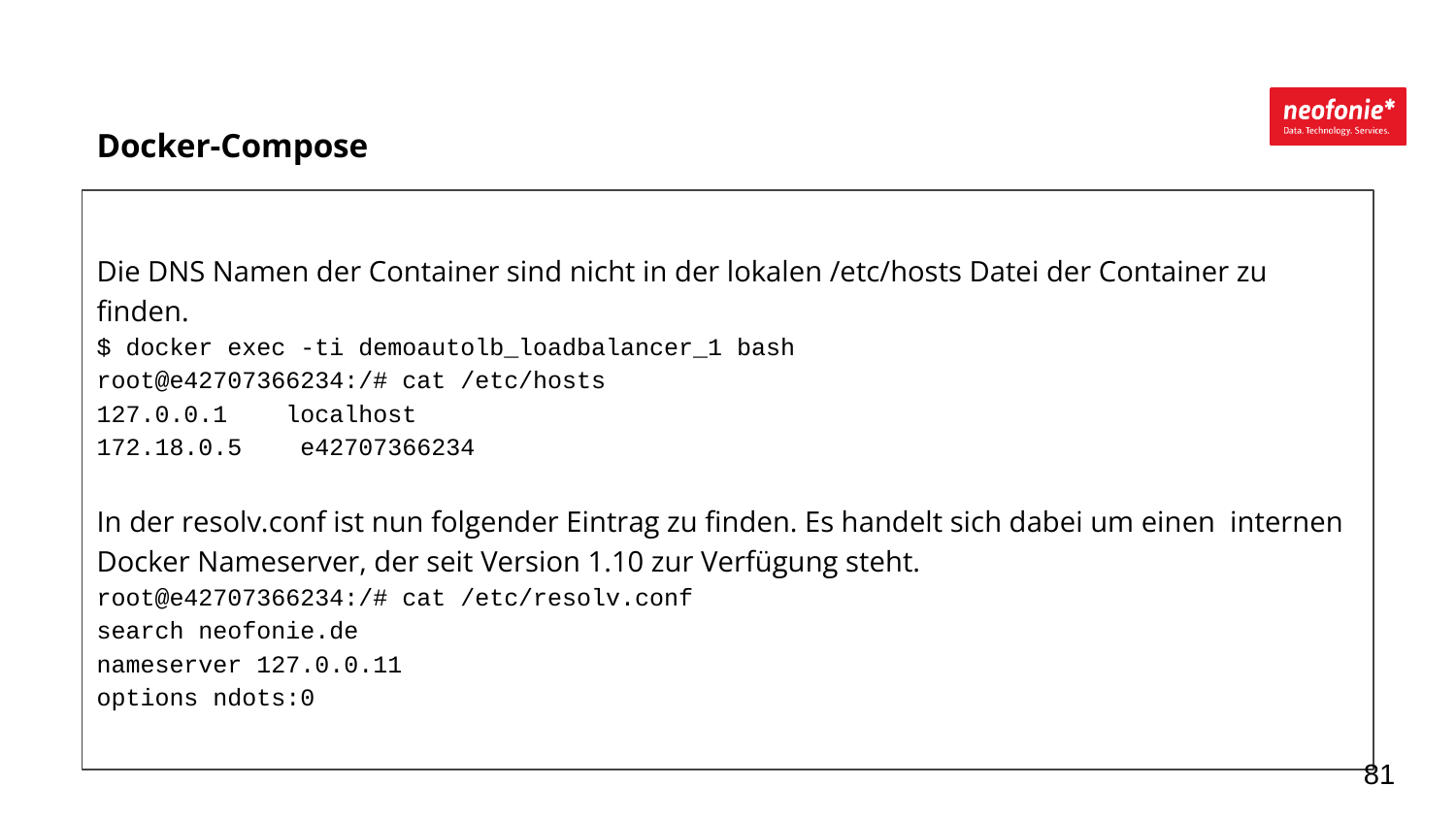

Docker-Compose
Die DNS Namen der Container sind nicht in der lokalen /etc/hosts Datei der Container zu finden.
$ docker exec -ti demoautolb_loadbalancer_1 bash
root@e42707366234:/# cat /etc/hosts
127.0.0.1    localhost
172.18.0.5    e42707366234

In der resolv.conf ist nun folgender Eintrag zu finden. Es handelt sich dabei um einen  internen Docker Nameserver, der seit Version 1.10 zur Verfügung steht.
root@e42707366234:/# cat /etc/resolv.conf
search neofonie.de
nameserver 127.0.0.11
options ndots:0
81